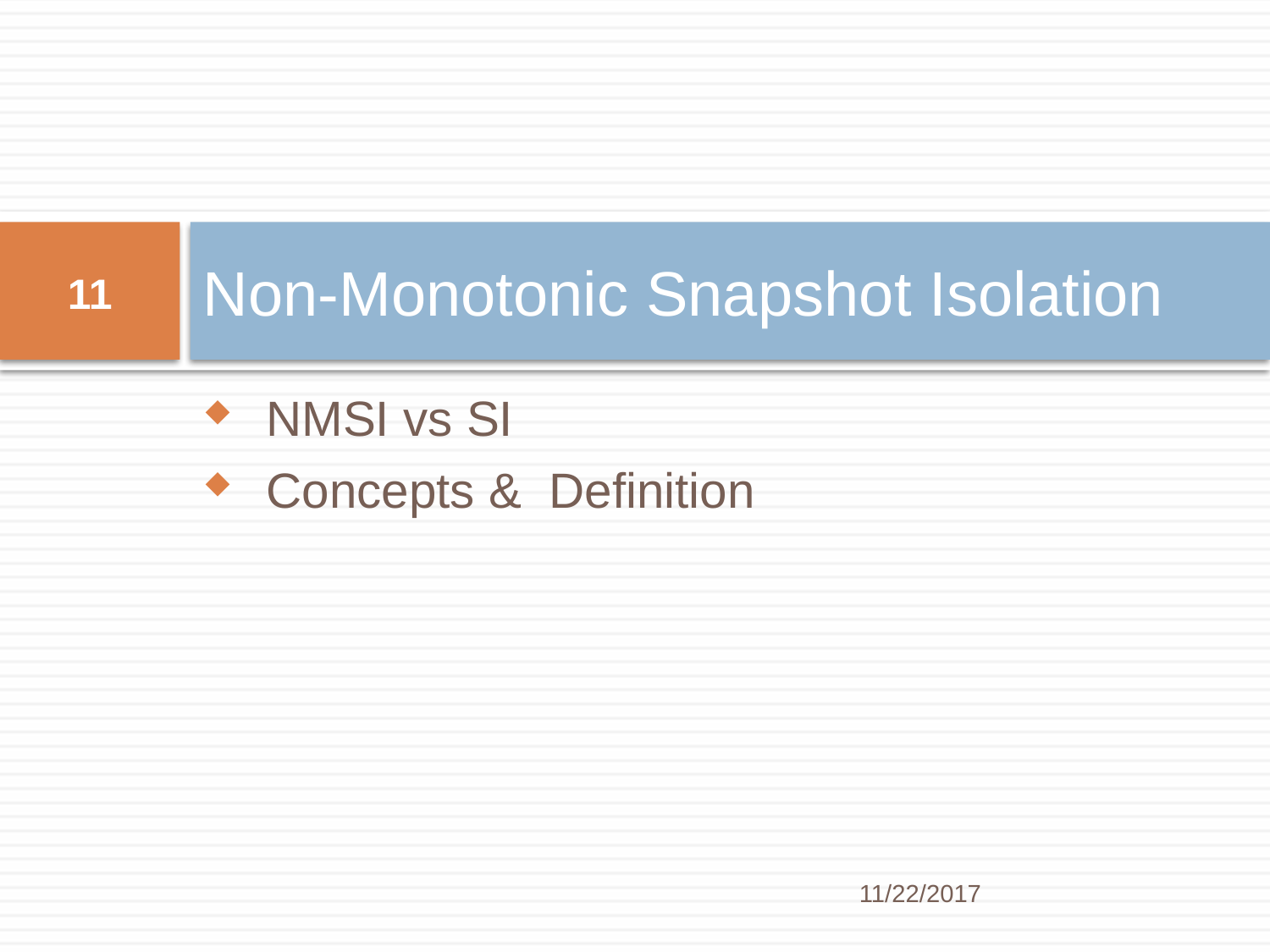

# Non-Monotonic Snapshot Isolation
11
NMSI vs SI
Concepts &  Definition
11/22/2017